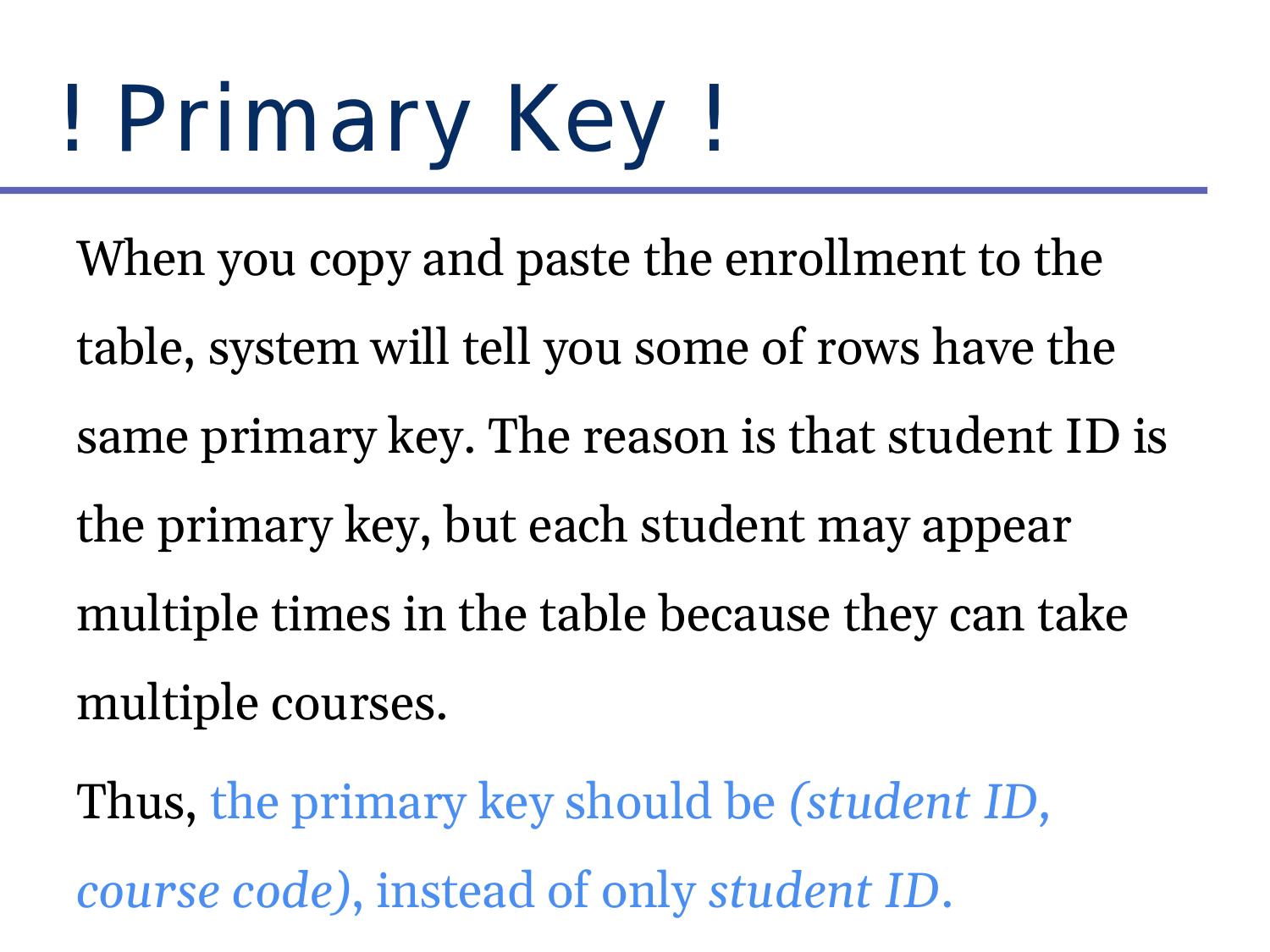

# ! Primary Key !
When you copy and paste the enrollment to the table, system will tell you some of rows have the same primary key. The reason is that student ID is the primary key, but each student may appear multiple times in the table because they can take multiple courses.
Thus, the primary key should be (student ID, course code), instead of only student ID.